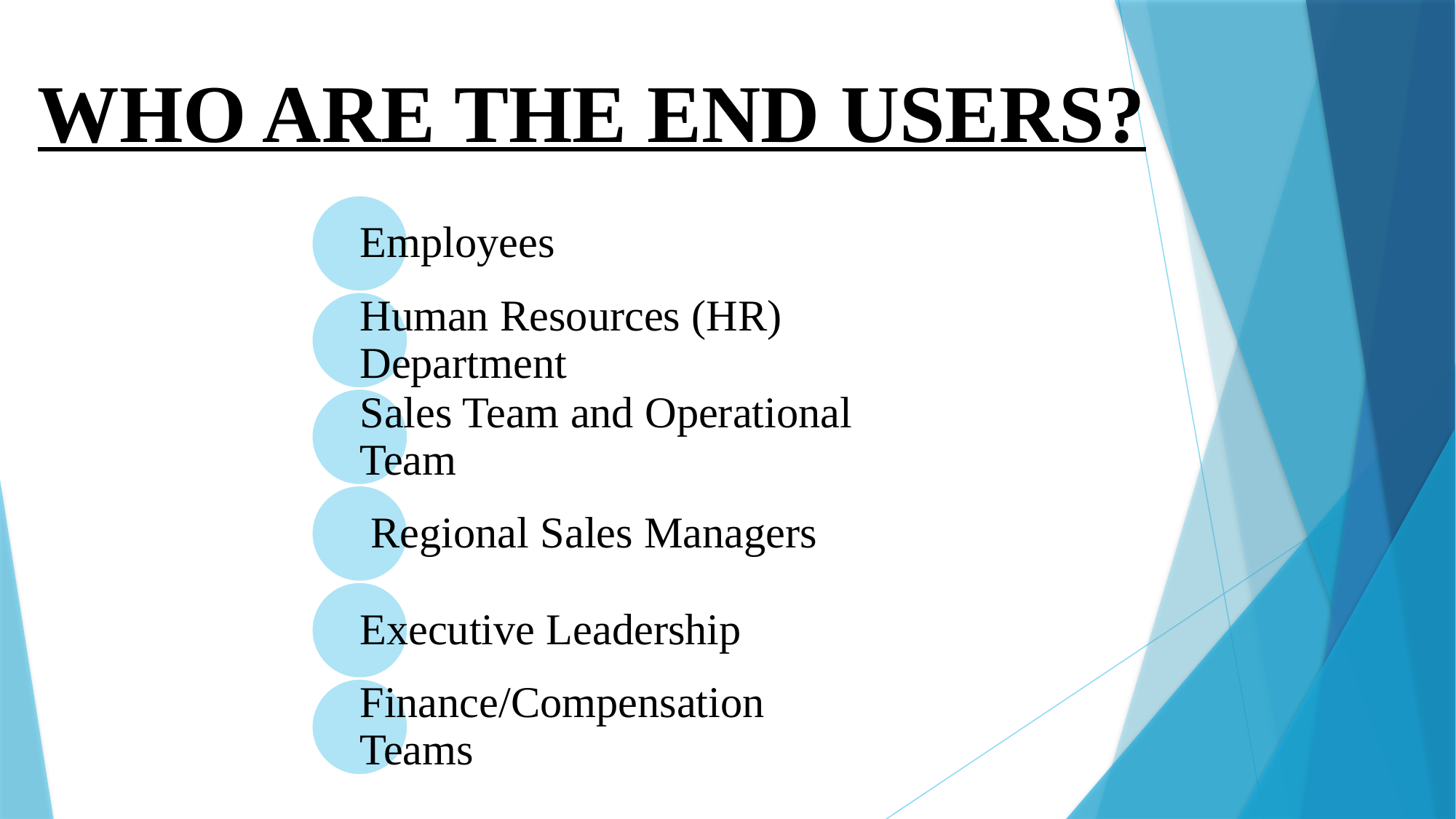

WHO ARE THE END USERS?
Employees
Human Resources (HR) Department
Sales Team and Operational Team
 Regional Sales Managers
Executive Leadership
Finance/Compensation Teams